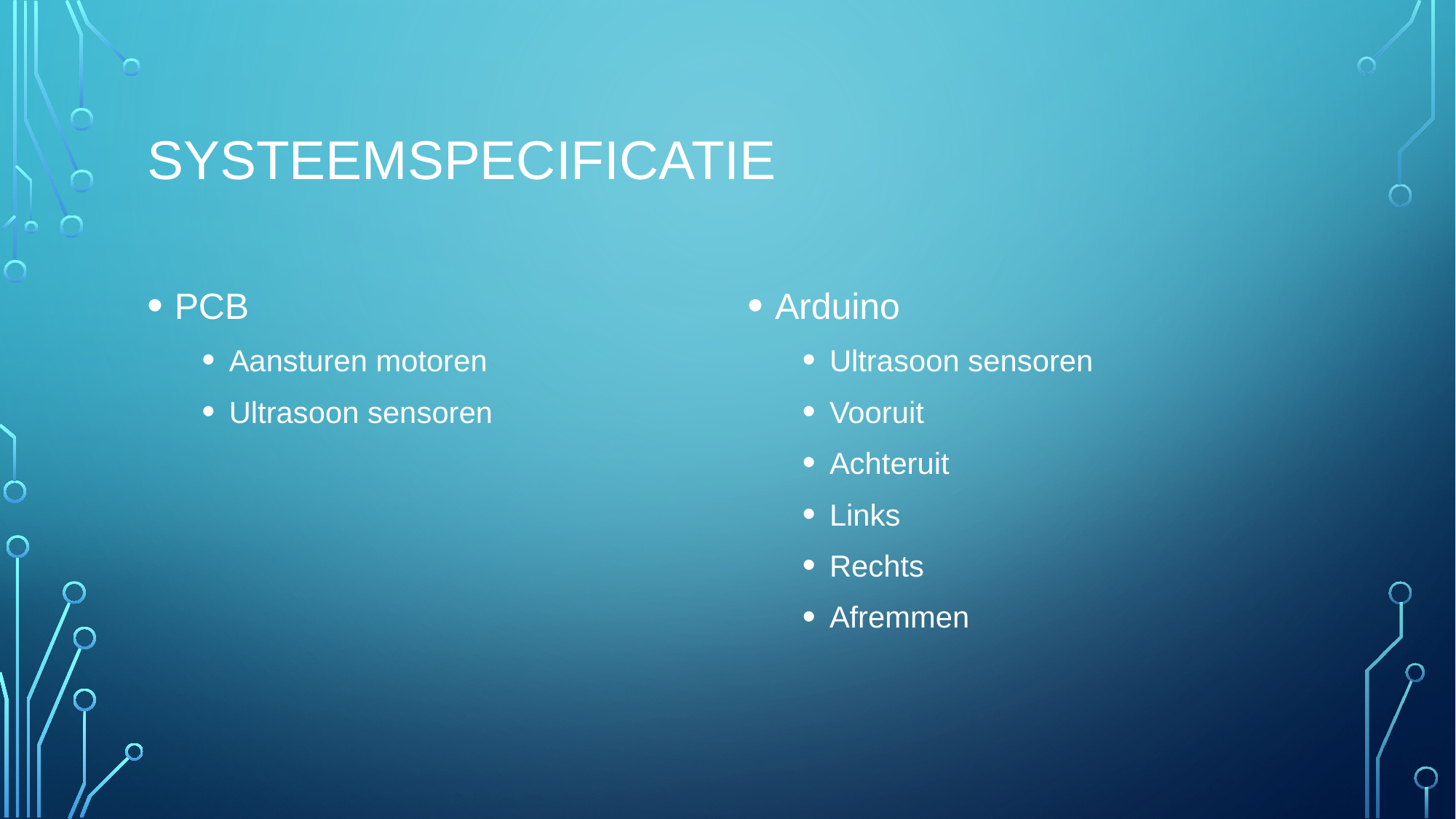

# Systeemspecificatie
PCB
Aansturen motoren
Ultrasoon sensoren

Arduino
Ultrasoon sensoren
Vooruit
Achteruit
Links
Rechts
Afremmen